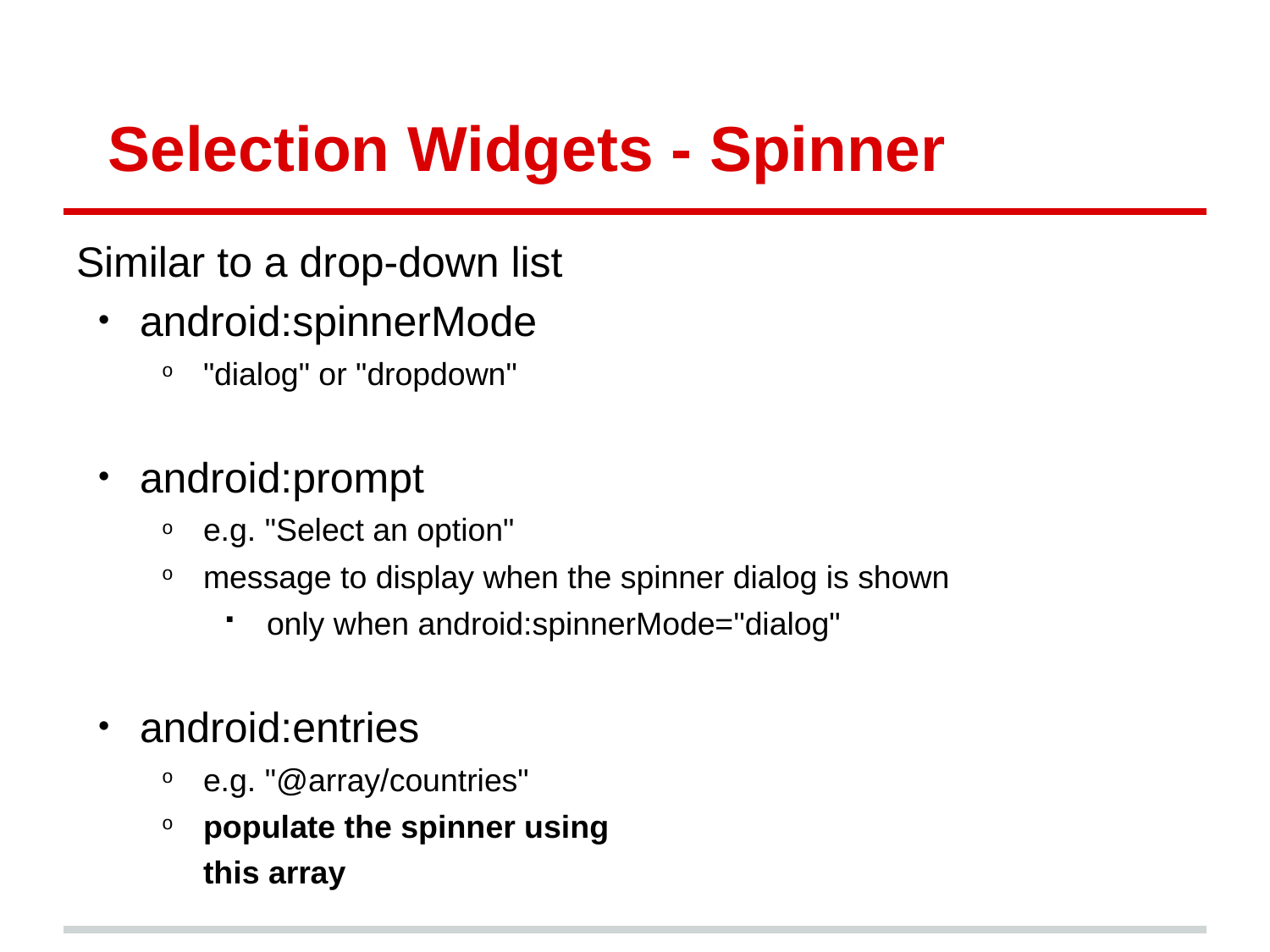

# Selection Widgets - Spinner
Similar to a drop-down list
android:spinnerMode
"dialog" or "dropdown"

android:prompt
e.g. "Select an option"
message to display when the spinner dialog is shown
only when android:spinnerMode="dialog"

android:entries
e.g. "@array/countries"
populate the spinner using
this array